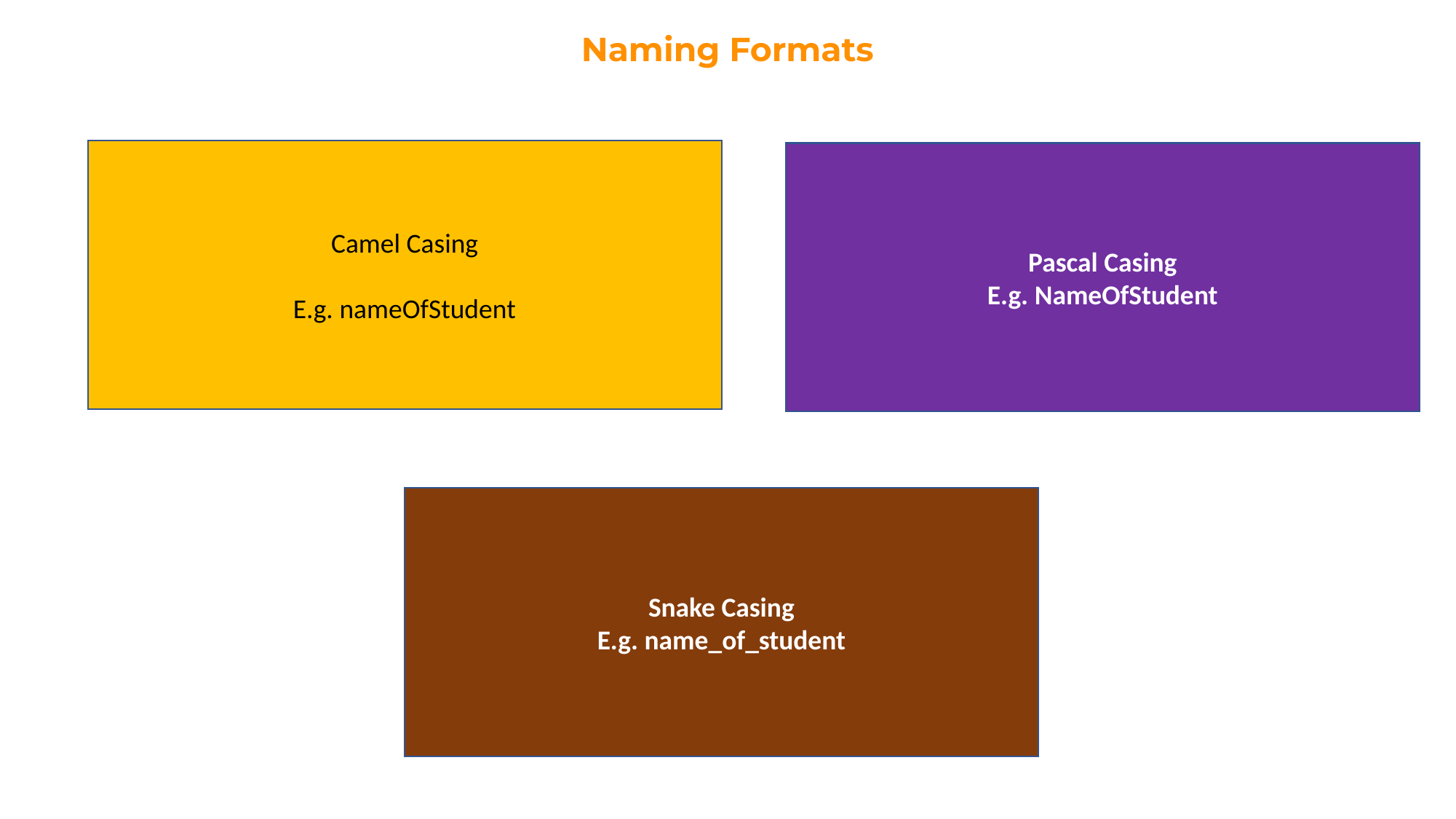

Naming Formats
Camel Casing

E.g. nameOfStudent
Pascal Casing
E.g. NameOfStudent
Snake Casing
E.g. name_of_student